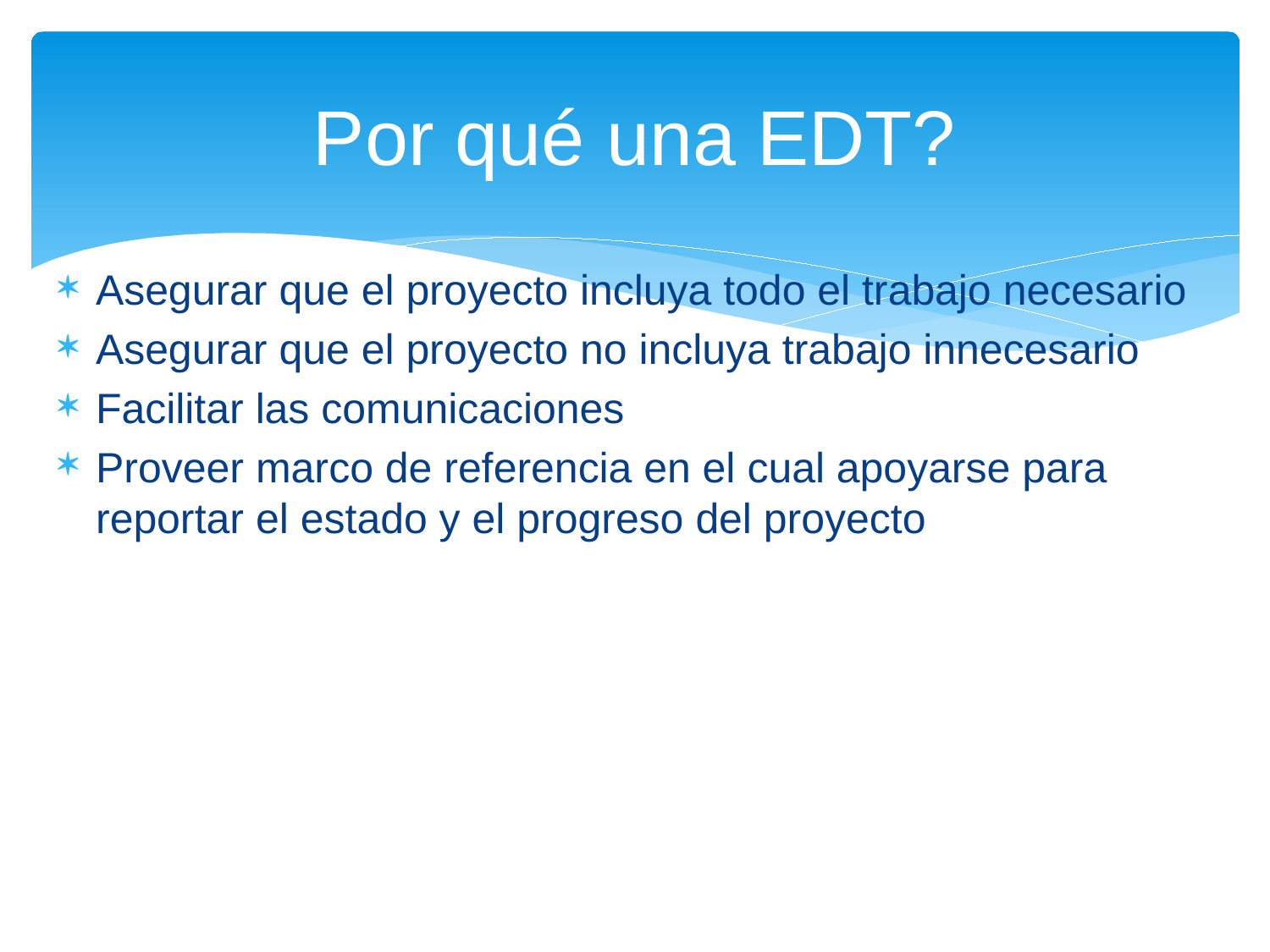

# Por qué una EDT?
Asegurar que el proyecto incluya todo el trabajo necesario
Asegurar que el proyecto no incluya trabajo innecesario
Facilitar las comunicaciones
Proveer marco de referencia en el cual apoyarse para reportar el estado y el progreso del proyecto